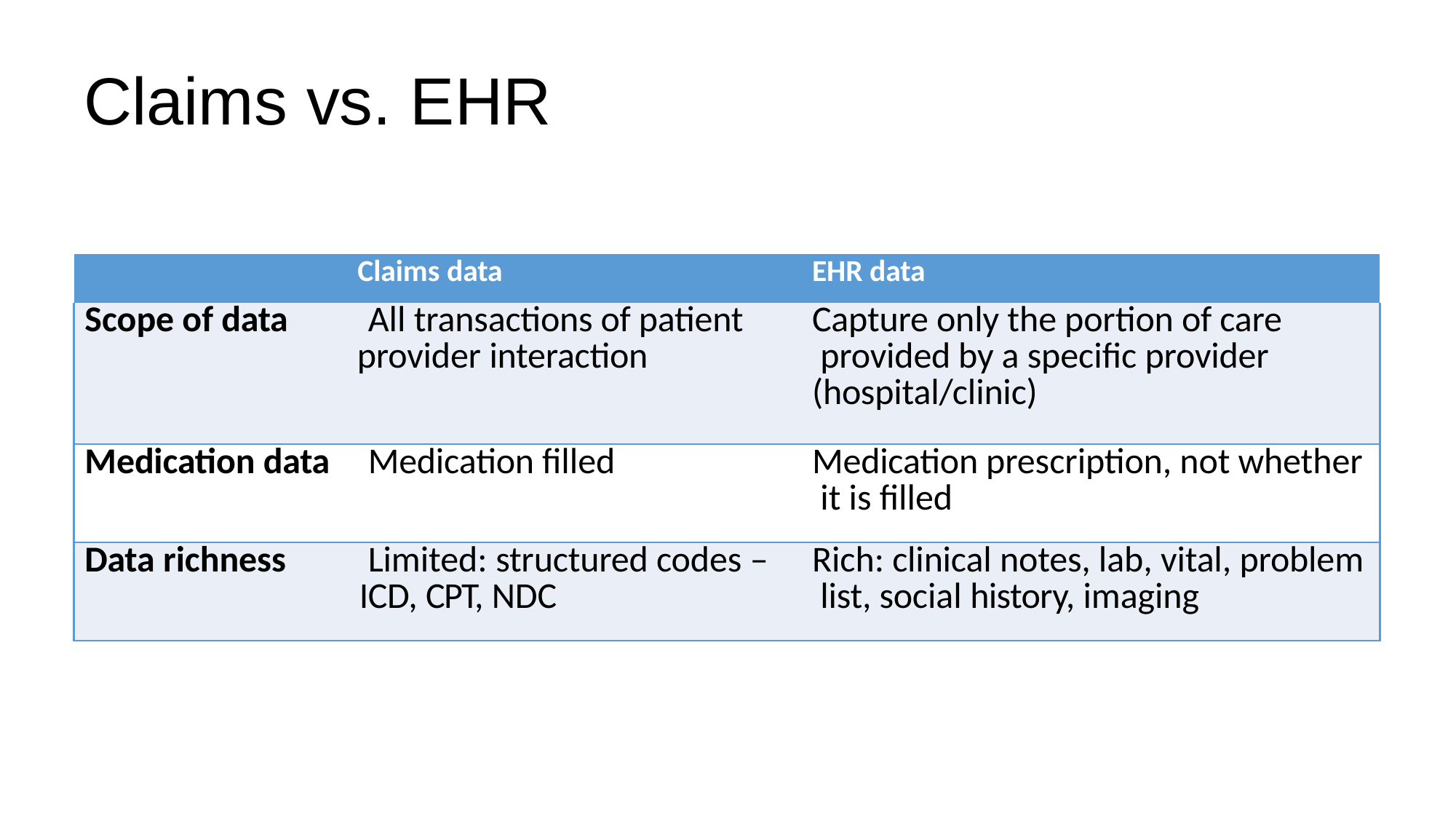

# Claims vs. EHR
| Claims data | EHR data |
| --- | --- |
| Scope of data All transactions of patient provider interaction | Capture only the portion of care provided by a specific provider (hospital/clinic) |
| Medication data Medication filled | Medication prescription, not whether it is filled |
| Data richness Limited: structured codes – ICD, CPT, NDC | Rich: clinical notes, lab, vital, problem list, social history, imaging |